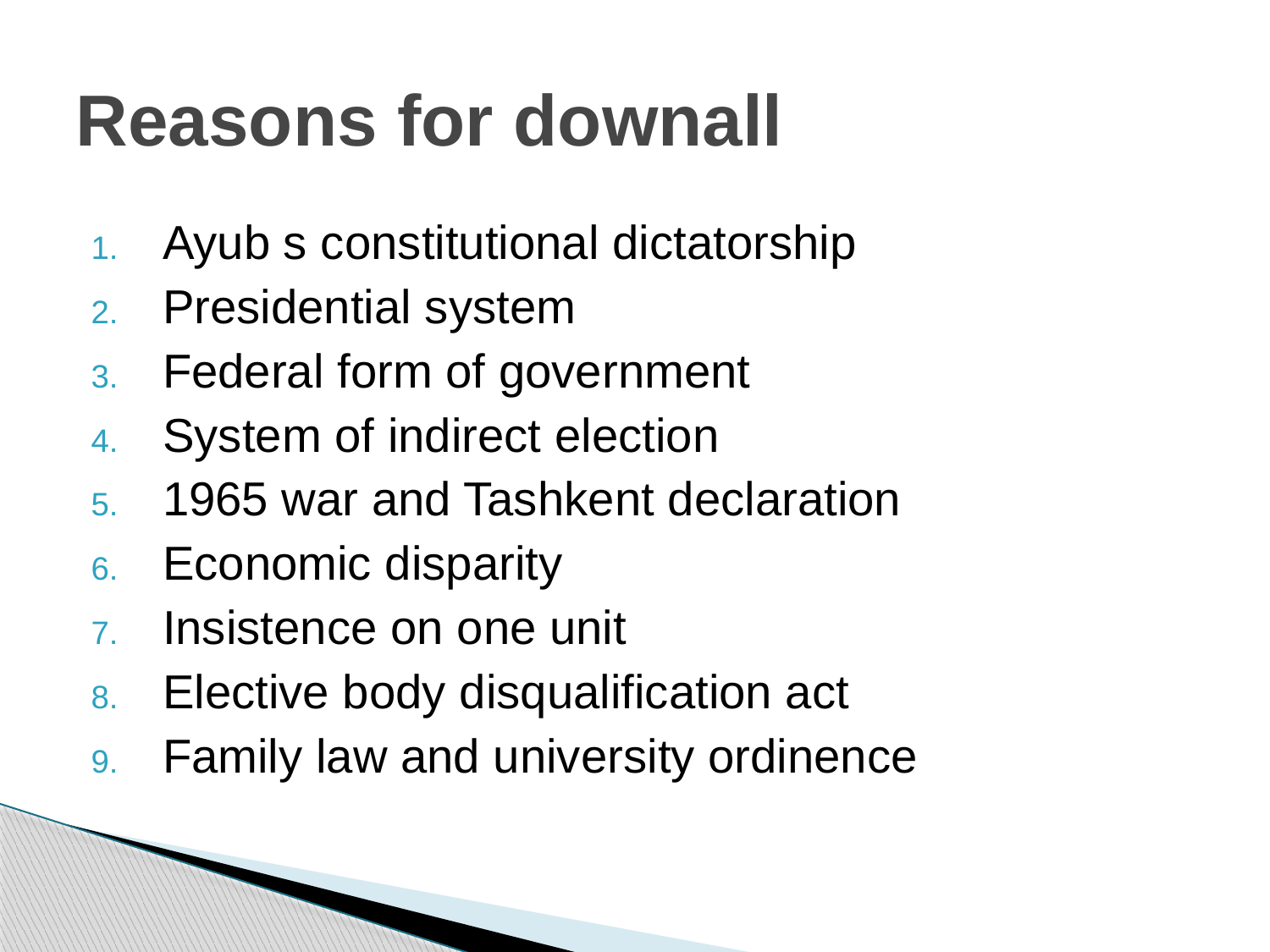

# Reasons for downall
Ayub s constitutional dictatorship
Presidential system
Federal form of government
System of indirect election
1965 war and Tashkent declaration
Economic disparity
Insistence on one unit
Elective body disqualification act
Family law and university ordinence